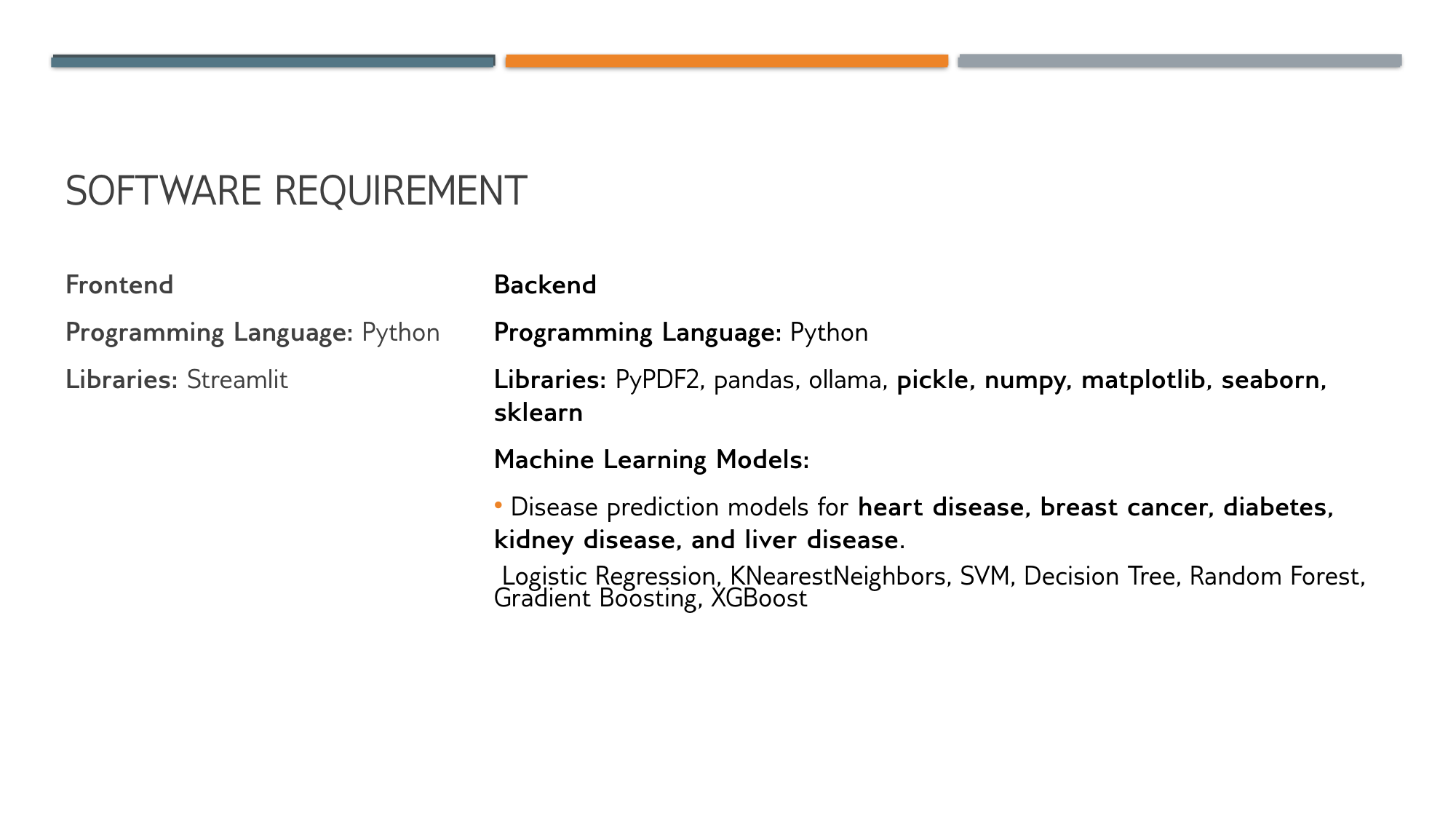

# Software Requirement
Backend
Programming Language: Python
Libraries: PyPDF2, pandas, ollama, pickle, numpy, matplotlib, seaborn, sklearn
Machine Learning Models:
 Disease prediction models for heart disease, breast cancer, diabetes, kidney disease, and liver disease.
 Logistic Regression, KNearestNeighbors, SVM, Decision Tree, Random Forest, Gradient Boosting, XGBoost

Frontend
Programming Language: Python
Libraries: Streamlit